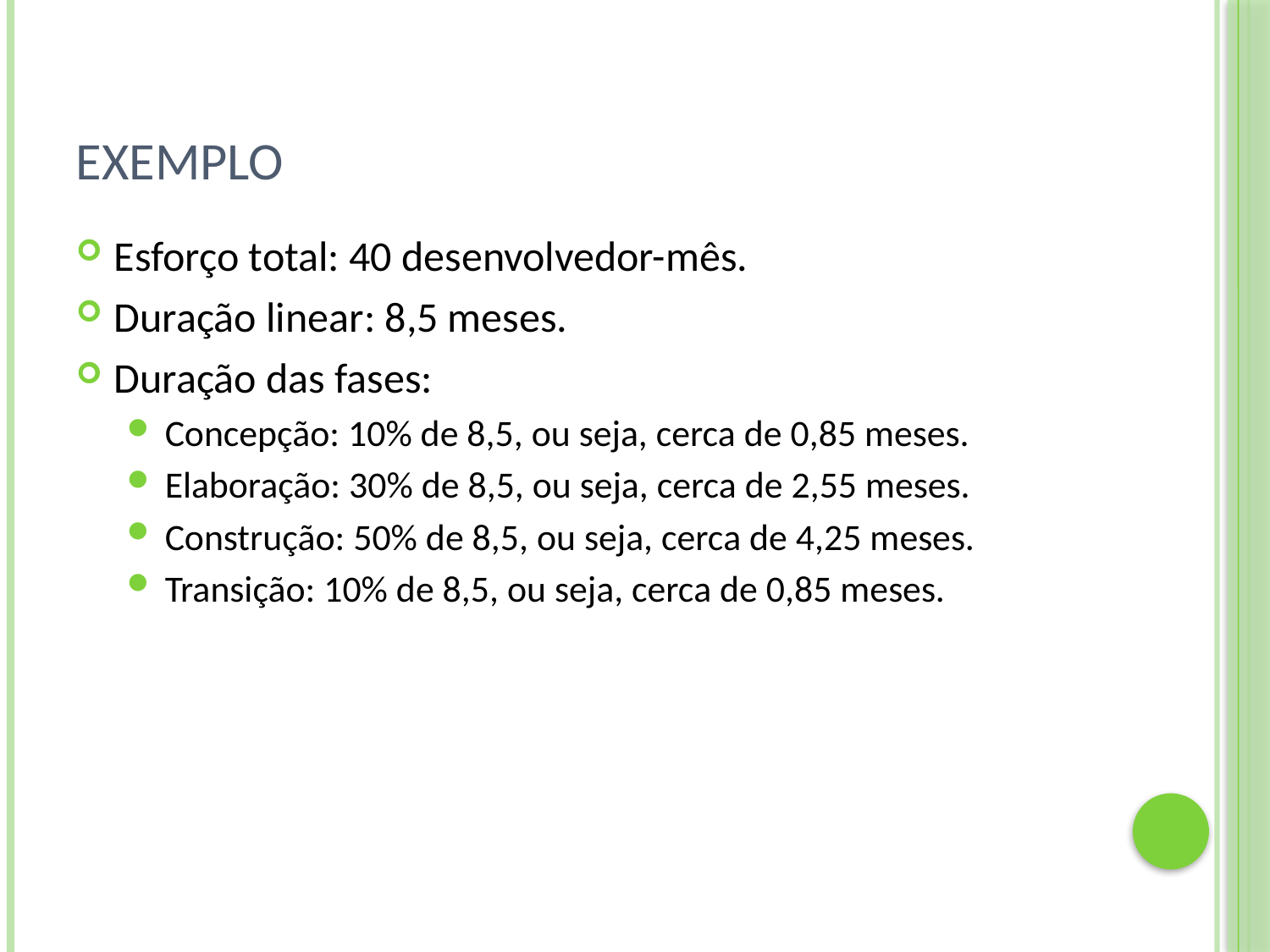

# Exemplo
Esforço total: 40 desenvolvedor-mês.
Duração linear: 8,5 meses.
Duração das fases:
Concepção: 10% de 8,5, ou seja, cerca de 0,85 meses.
Elaboração: 30% de 8,5, ou seja, cerca de 2,55 meses.
Construção: 50% de 8,5, ou seja, cerca de 4,25 meses.
Transição: 10% de 8,5, ou seja, cerca de 0,85 meses.